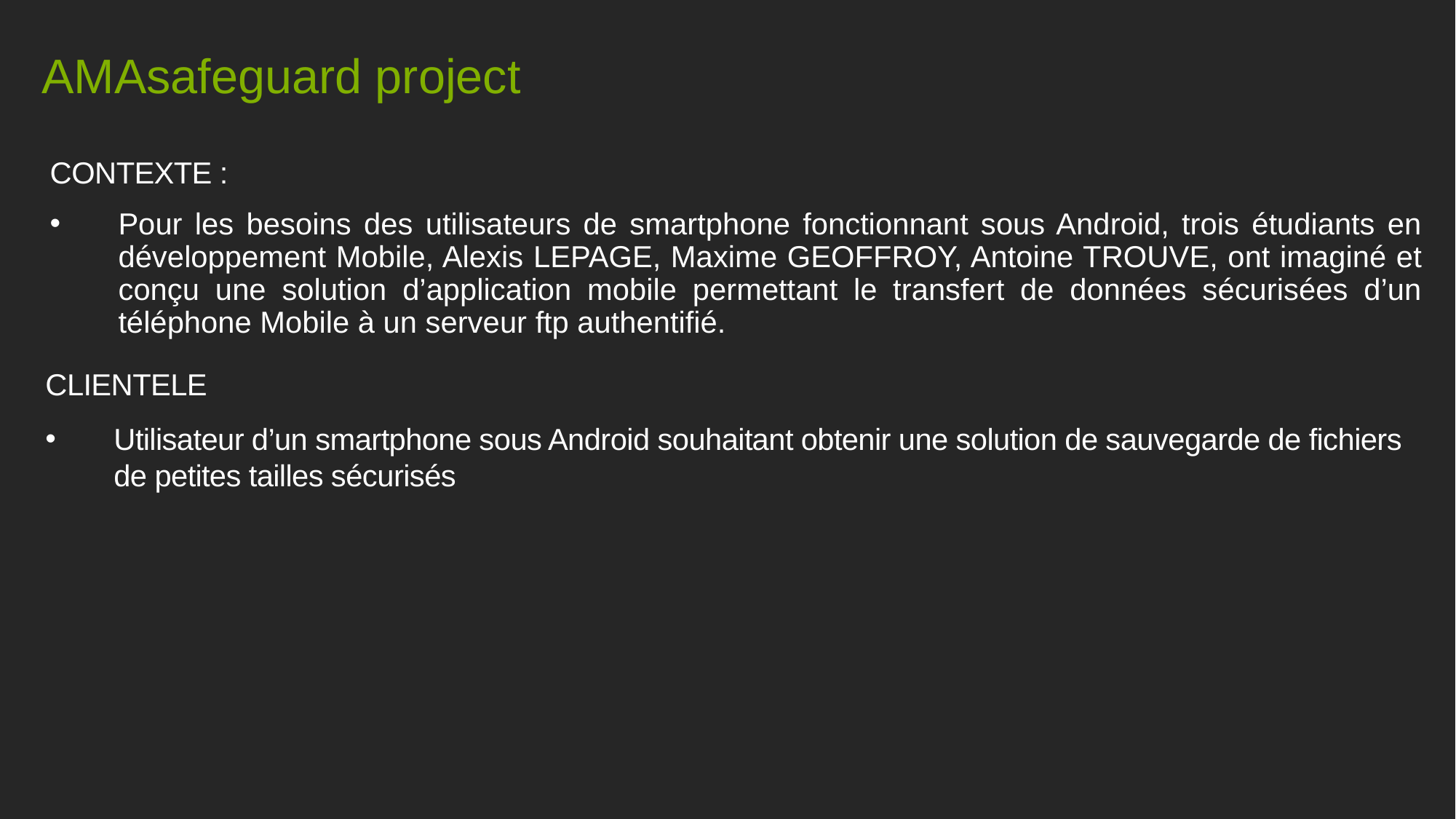

# AMAsafeguard project
CONTEXTE :
Pour les besoins des utilisateurs de smartphone fonctionnant sous Android, trois étudiants en développement Mobile, Alexis LEPAGE, Maxime GEOFFROY, Antoine TROUVE, ont imaginé et conçu une solution d’application mobile permettant le transfert de données sécurisées d’un téléphone Mobile à un serveur ftp authentifié.
CLIENTELE
Utilisateur d’un smartphone sous Android souhaitant obtenir une solution de sauvegarde de fichiers de petites tailles sécurisés